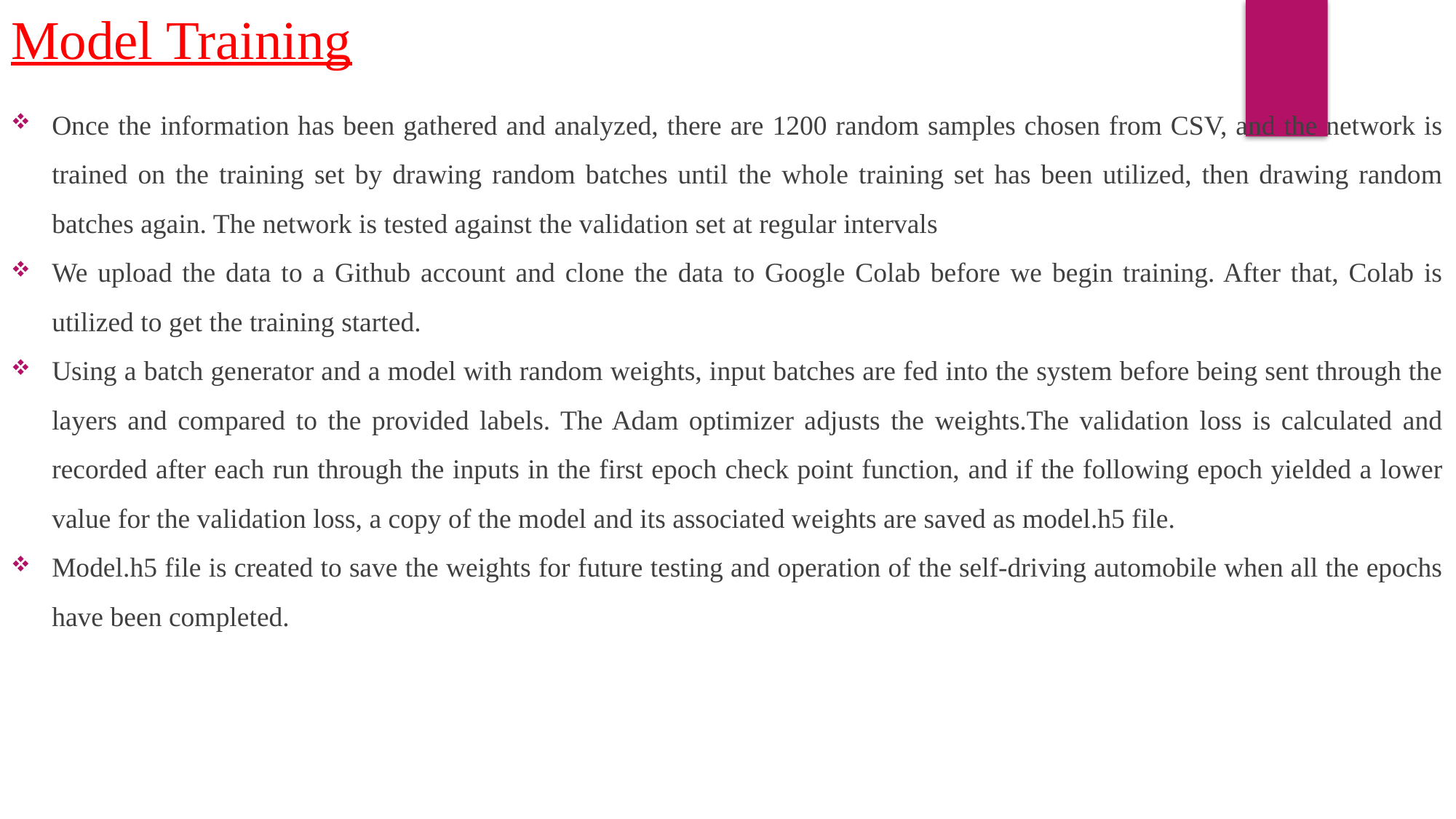

Model Training
Once the information has been gathered and analyzed, there are 1200 random samples chosen from CSV, and the network is trained on the training set by drawing random batches until the whole training set has been utilized, then drawing random batches again. The network is tested against the validation set at regular intervals
We upload the data to a Github account and clone the data to Google Colab before we begin training. After that, Colab is utilized to get the training started.
Using a batch generator and a model with random weights, input batches are fed into the system before being sent through the layers and compared to the provided labels. The Adam optimizer adjusts the weights.The validation loss is calculated and recorded after each run through the inputs in the first epoch check point function, and if the following epoch yielded a lower value for the validation loss, a copy of the model and its associated weights are saved as model.h5 file.
Model.h5 file is created to save the weights for future testing and operation of the self-driving automobile when all the epochs have been completed.